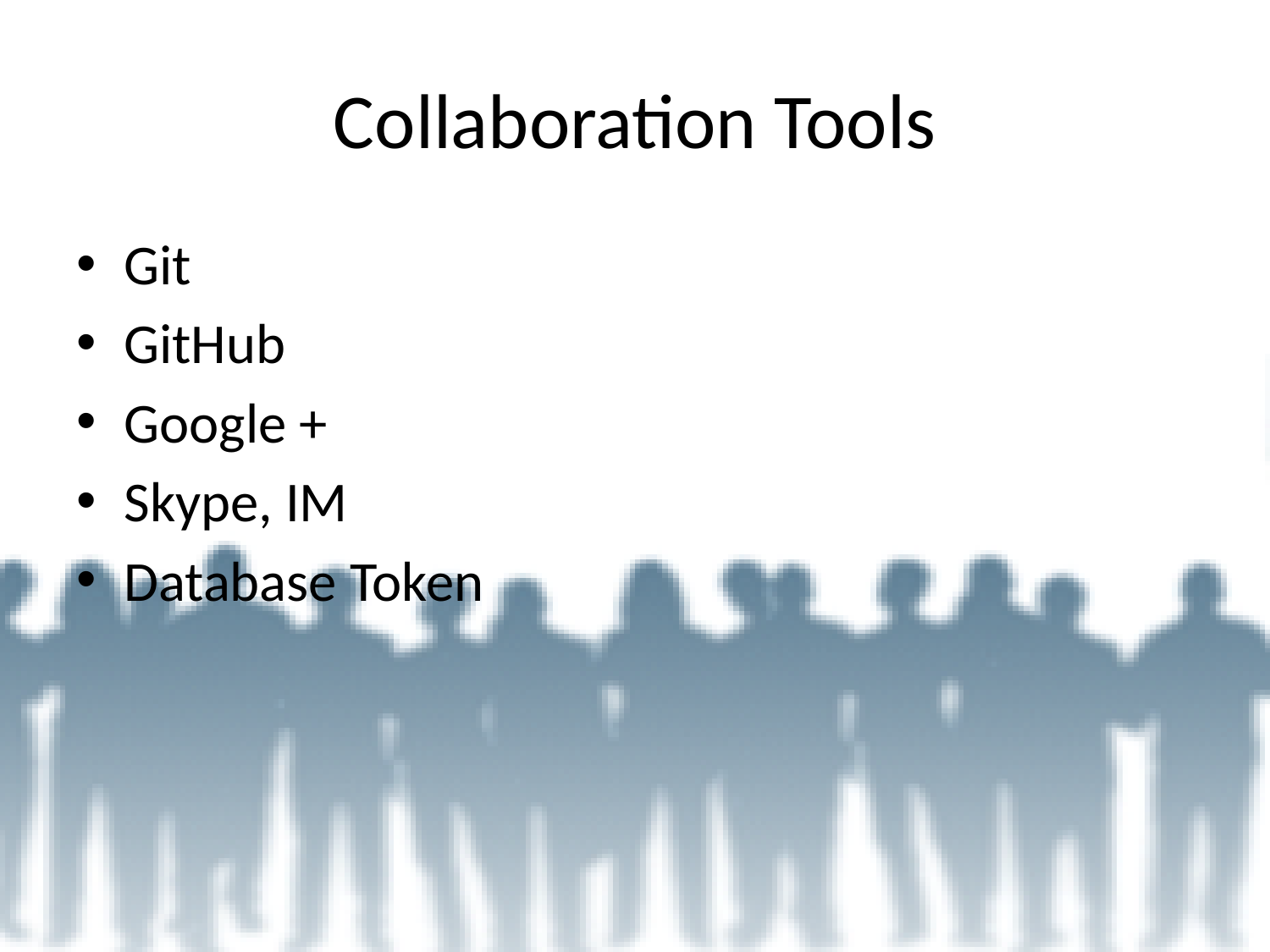

# Collaboration Tools
Git
GitHub
Google +
Skype, IM
Database Token